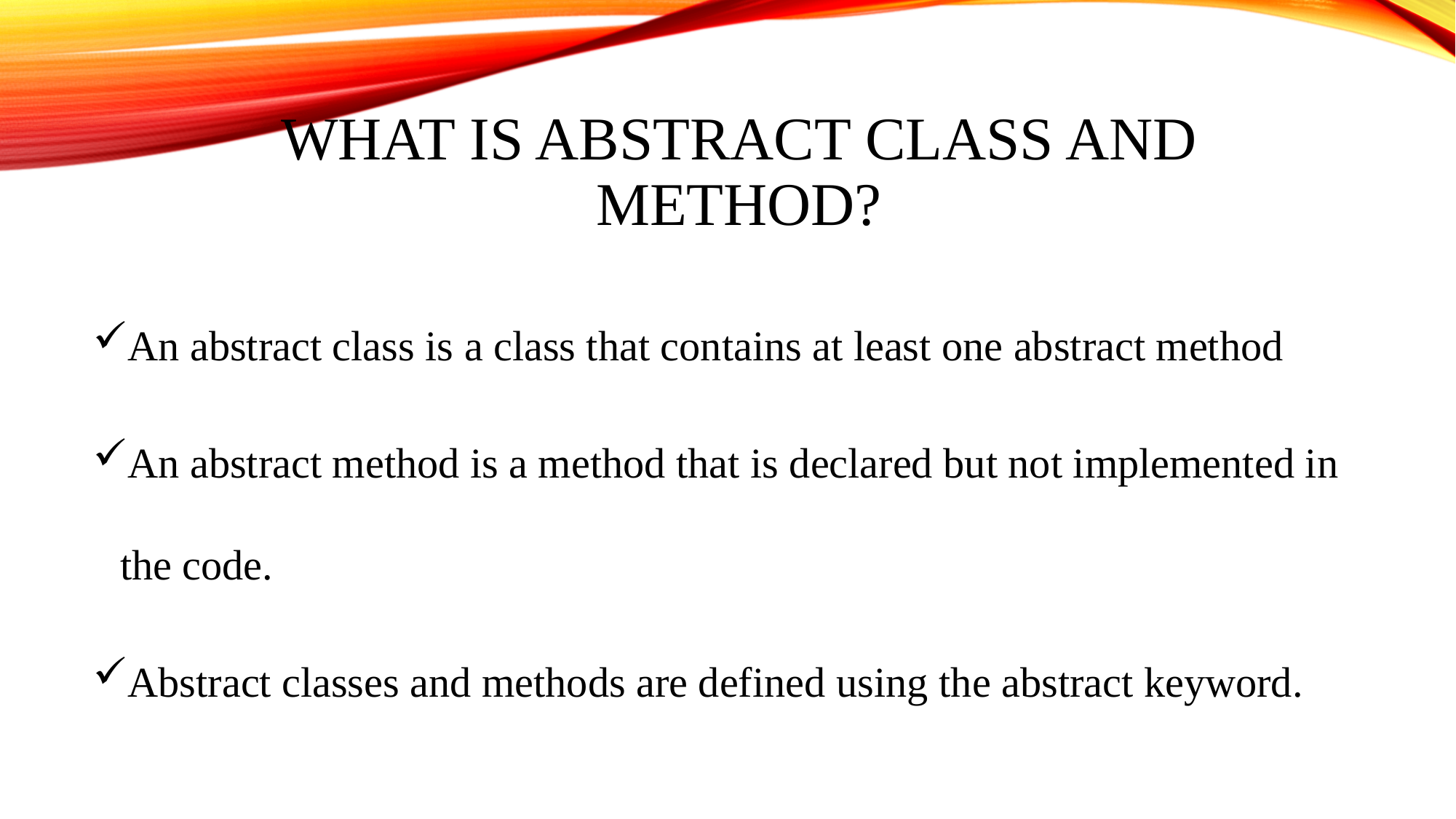

# What is abstract class and method?
An abstract class is a class that contains at least one abstract method
An abstract method is a method that is declared but not implemented in the code.
Abstract classes and methods are defined using the abstract keyword.